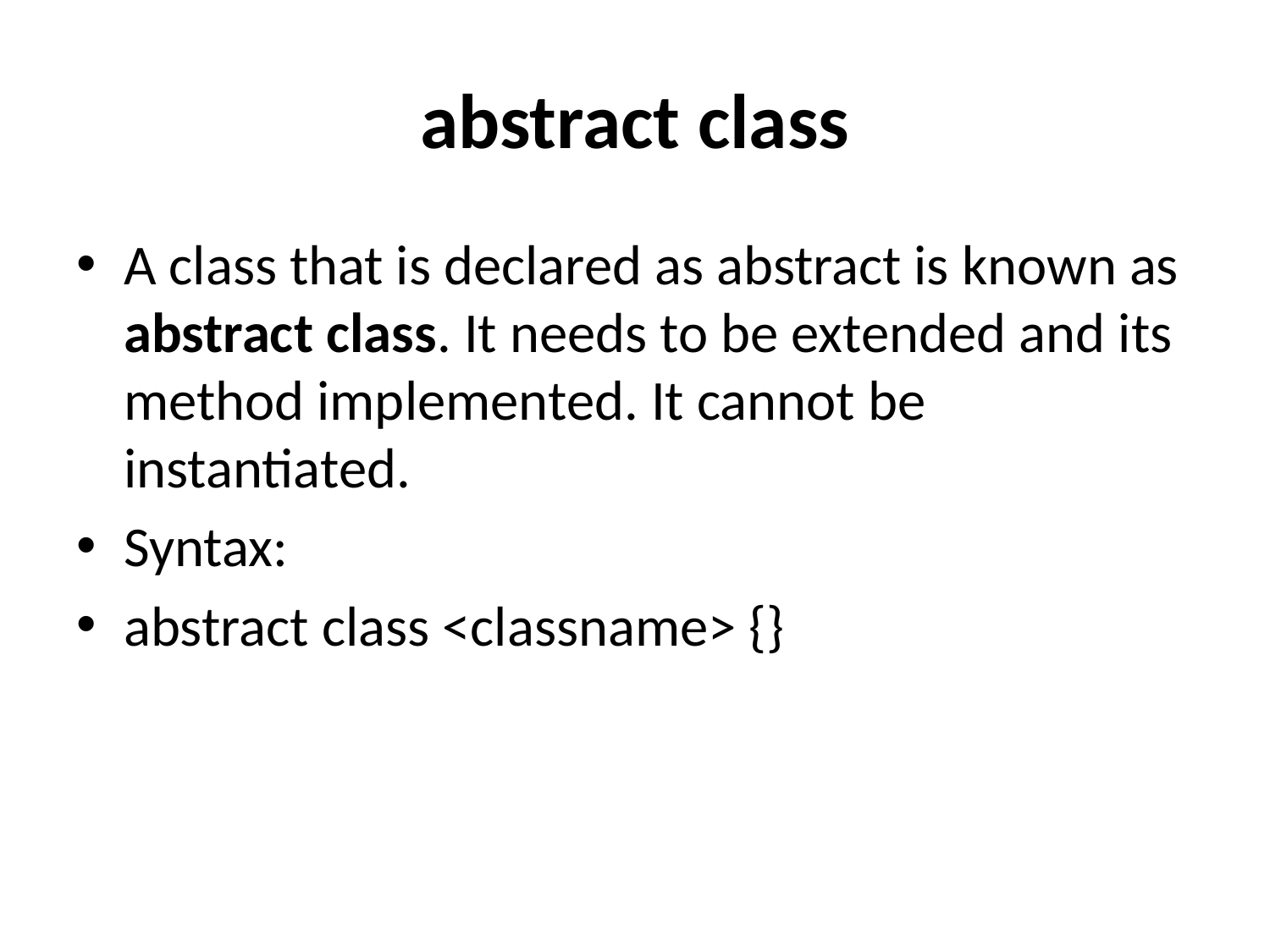

# abstract class
A class that is declared as abstract is known as abstract class. It needs to be extended and its method implemented. It cannot be instantiated.
Syntax:
abstract class <classname> {}